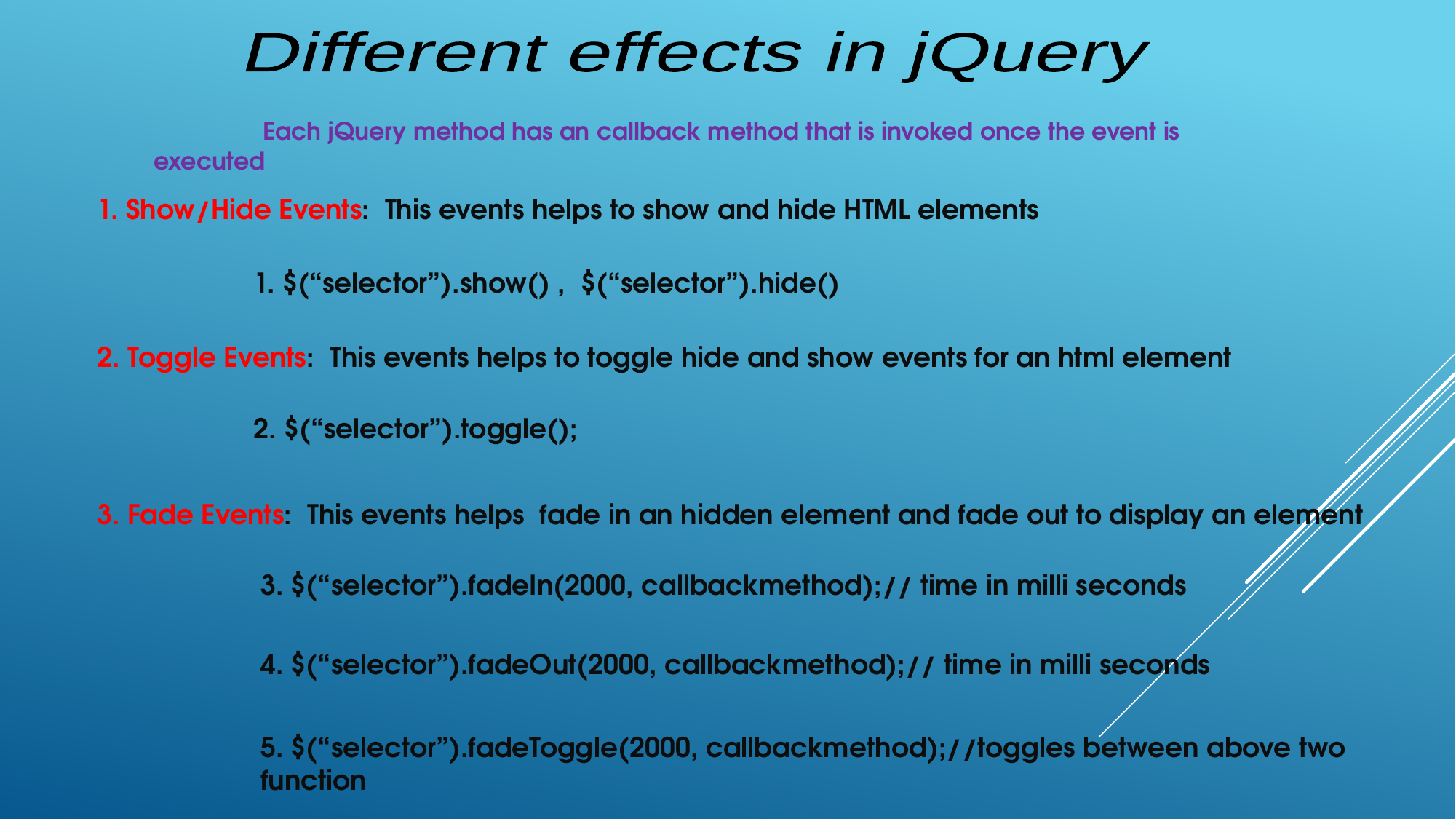

Different effects in jQuery
	Each jQuery method has an callback method that is invoked once the event is executed
1. Show/Hide Events:  This events helps to show and hide HTML elements
1. $(“selector”).show() ,  $(“selector”).hide()
2. Toggle Events:  This events helps to toggle hide and show events for an html element
2. $(“selector”).toggle();
3. Fade Events:  This events helps  fade in an hidden element and fade out to display an element
3. $(“selector”).fadeIn(2000, callbackmethod);// time in milli seconds
4. $(“selector”).fadeOut(2000, callbackmethod);// time in milli seconds
5. $(“selector”).fadeToggle(2000, callbackmethod);//toggles between above two function